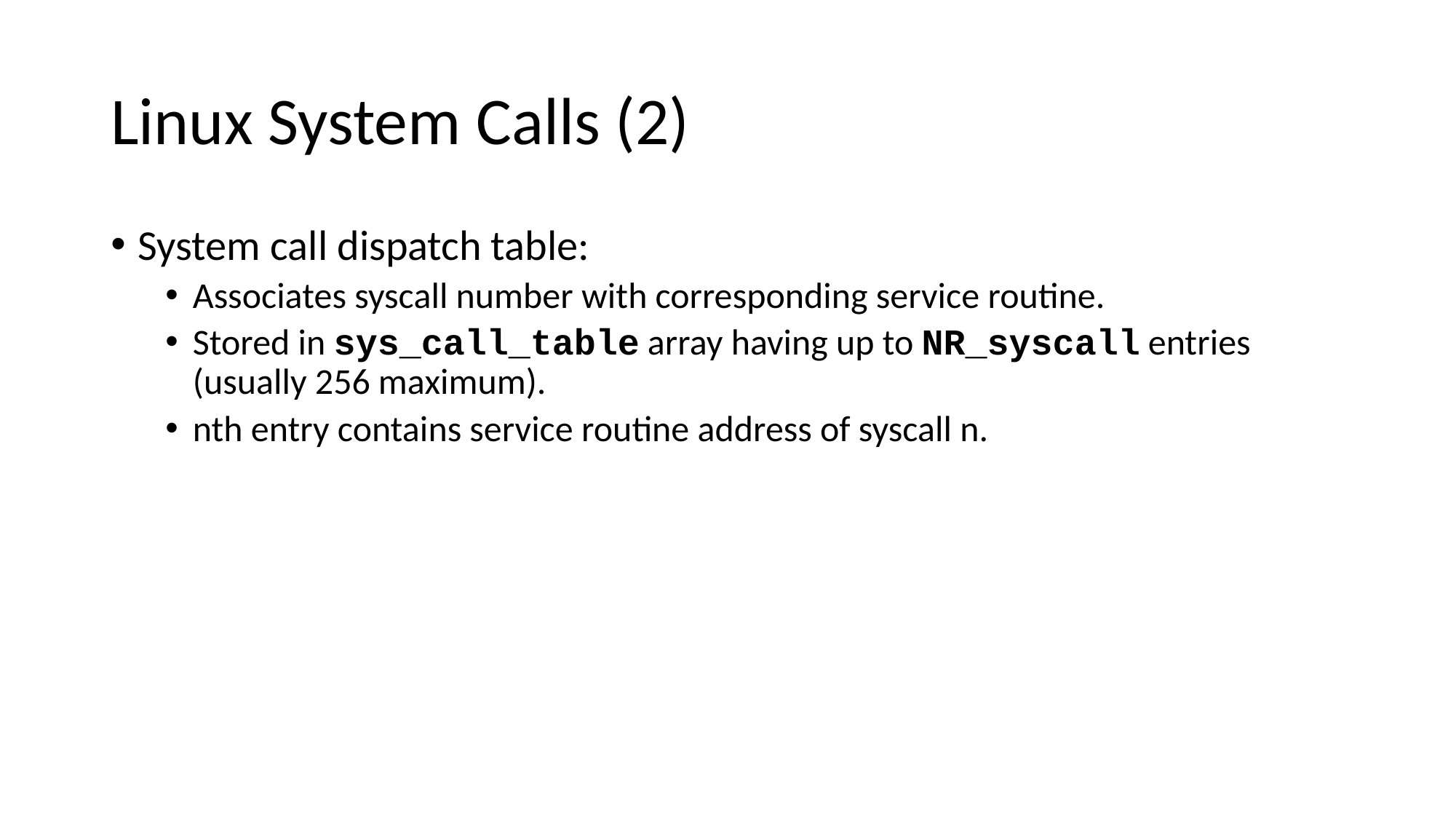

# Linux System Calls (2)
System call dispatch table:
Associates syscall number with corresponding service routine.
Stored in sys_call_table array having up to NR_syscall entries (usually 256 maximum).
nth entry contains service routine address of syscall n.